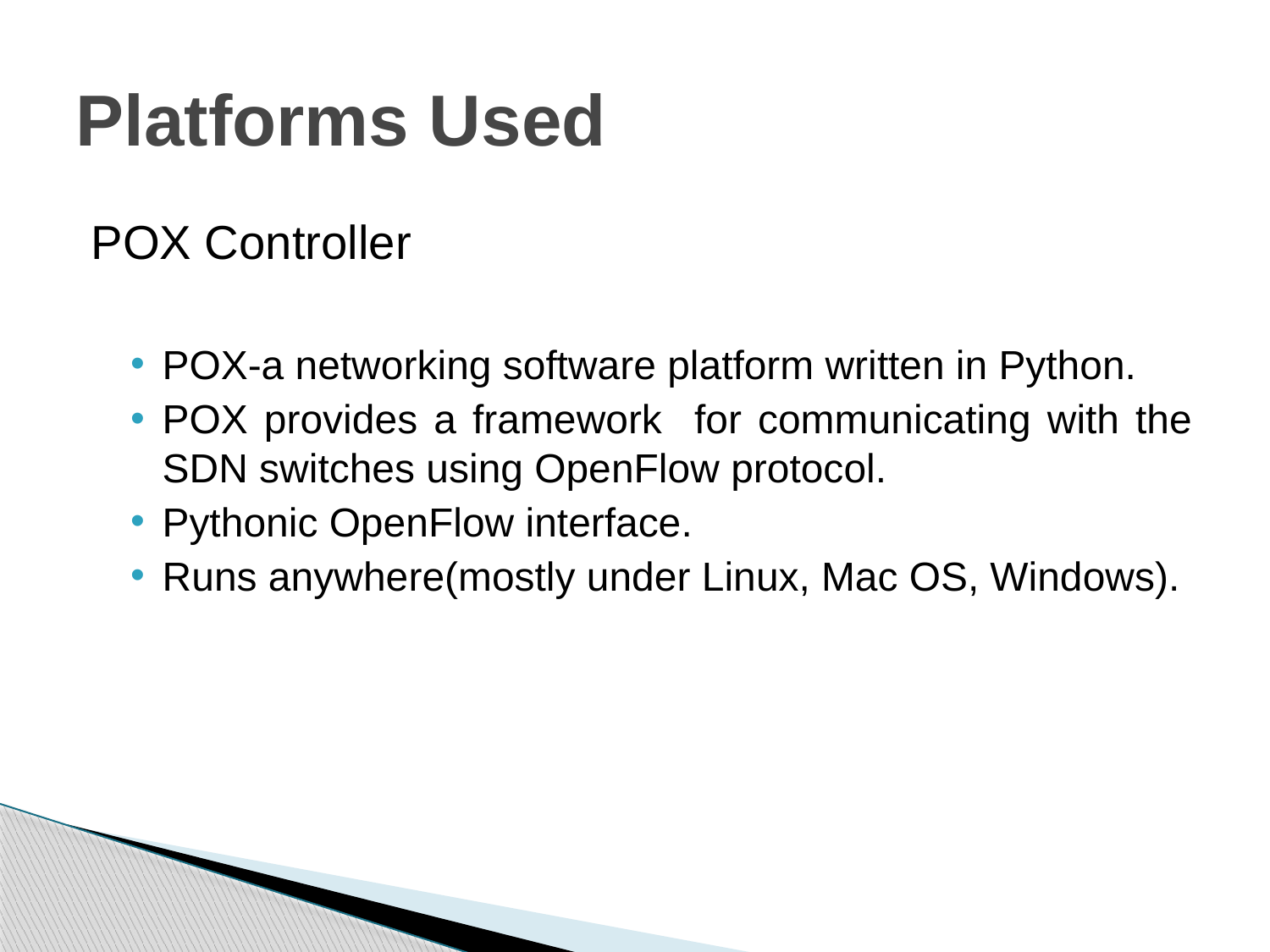

# Platforms Used
POX Controller

POX-a networking software platform written in Python.
POX provides a framework  for communicating with the SDN switches using OpenFlow protocol.
Pythonic OpenFlow interface.
Runs anywhere(mostly under Linux, Mac OS, Windows).